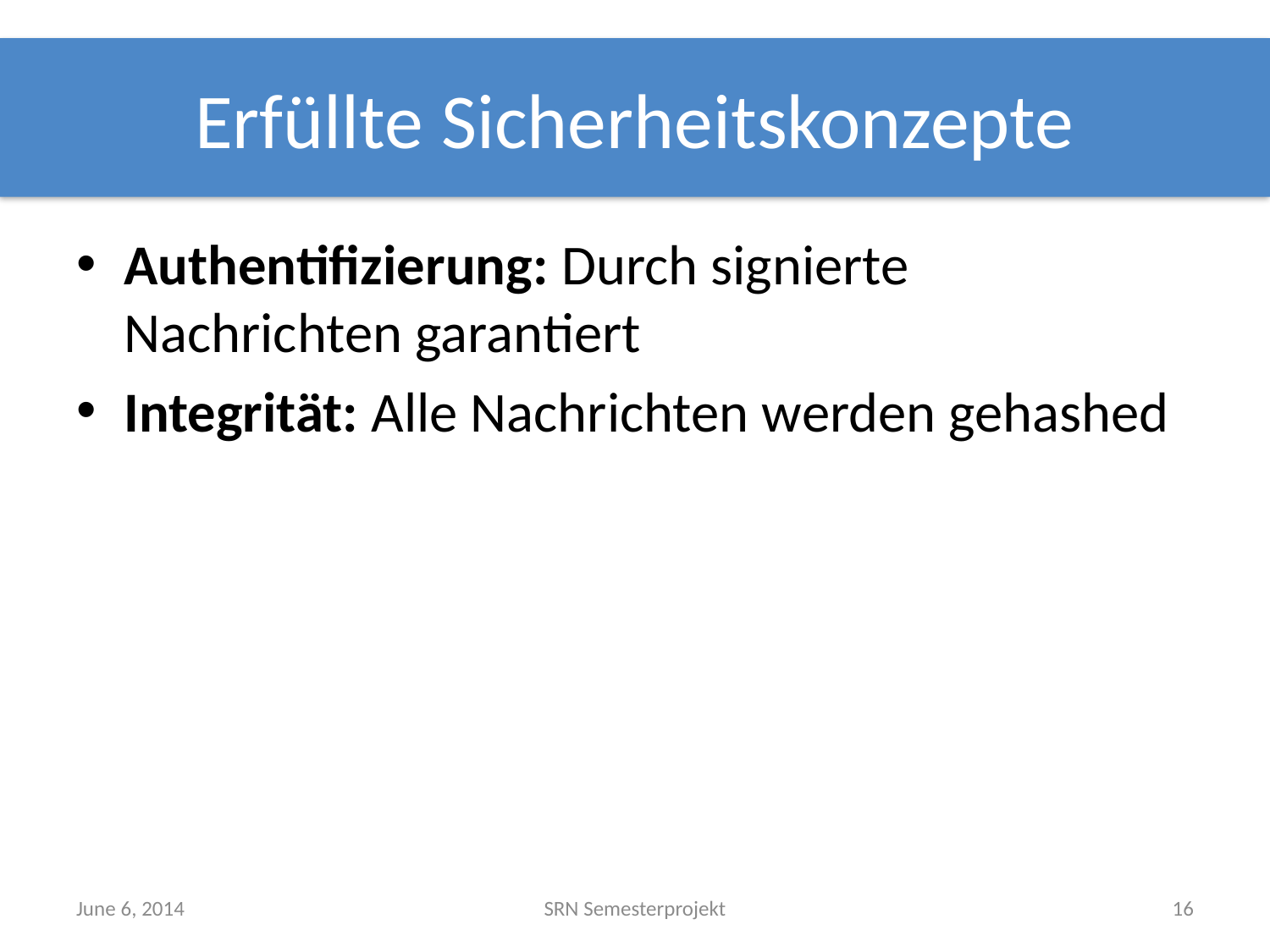

# Erfüllte Sicherheitskonzepte

Authentifizierung: Durch signierte Nachrichten garantiert
Integrität: Alle Nachrichten werden gehashed
June 6, 2014
SRN Semesterprojekt
16